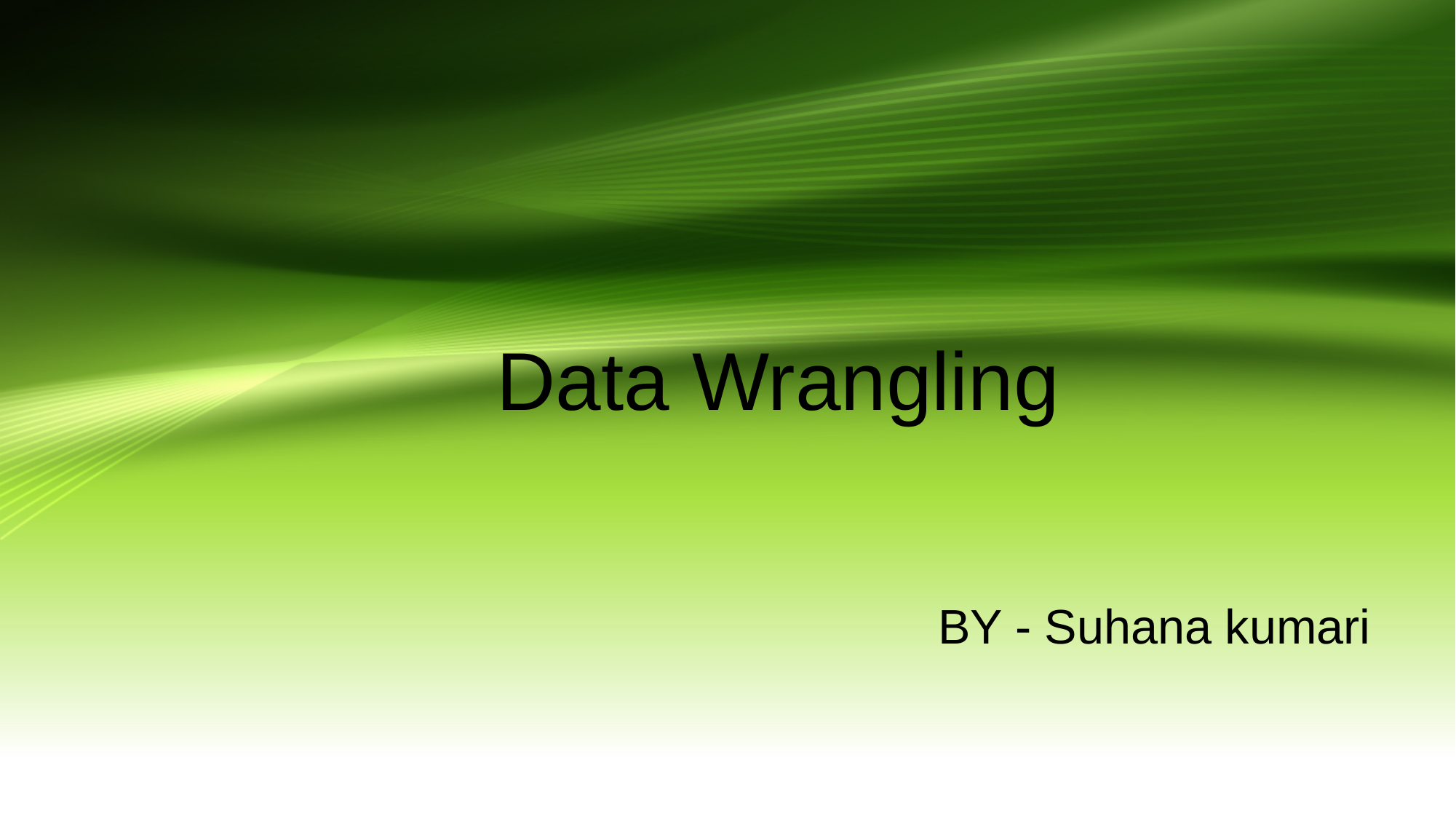

# Data Wrangling
BY - Suhana kumari